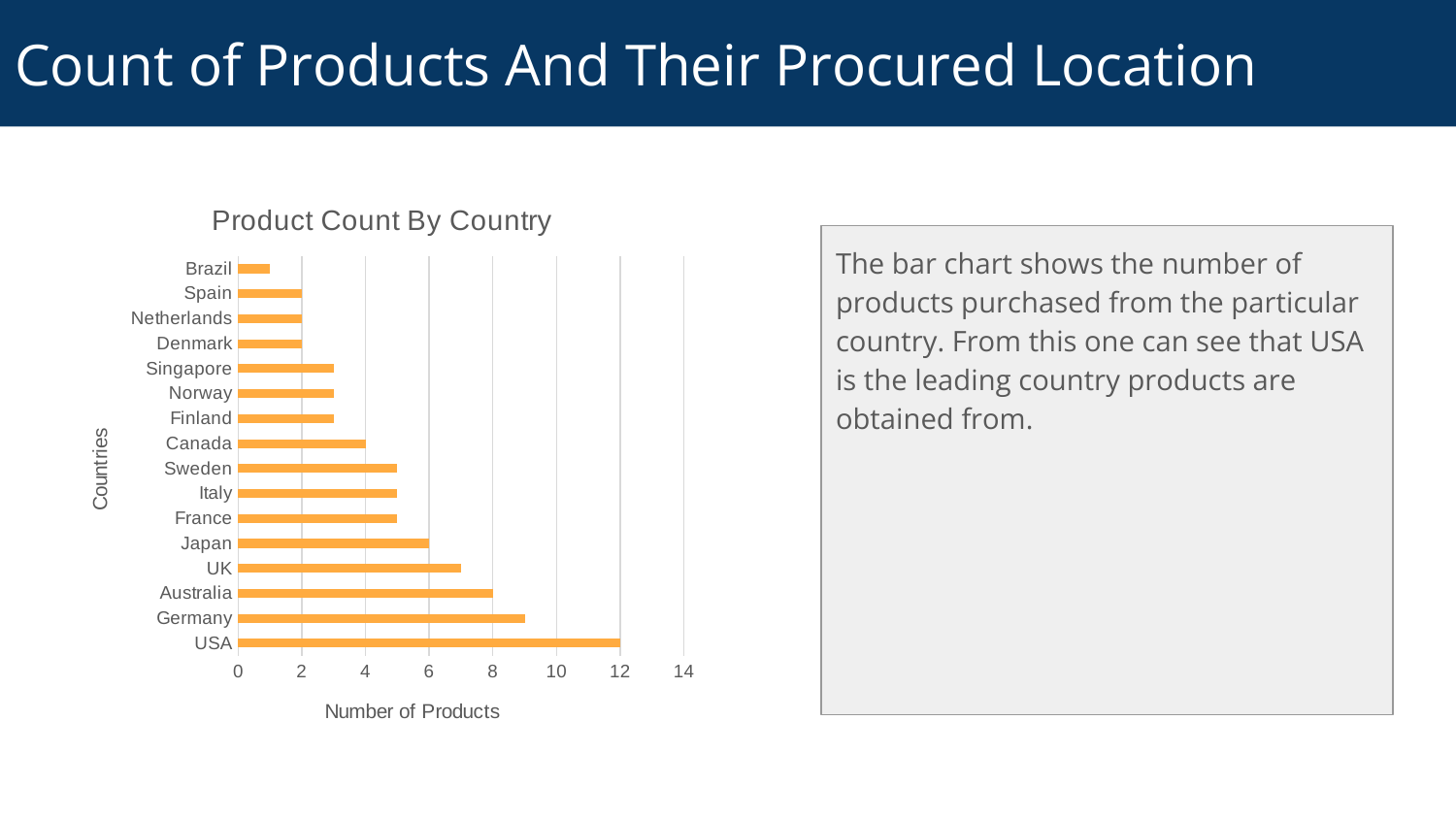

# Count of Products And Their Procured Location

### Chart: Product Count By Country

| Category | prodcount |
|---|---|
| USA | 12.0 |
| Germany | 9.0 |
| Australia | 8.0 |
| UK | 7.0 |
| Japan | 6.0 |
| France | 5.0 |
| Italy | 5.0 |
| Sweden | 5.0 |
| Canada | 4.0 |
| Finland | 3.0 |
| Norway | 3.0 |
| Singapore | 3.0 |
| Denmark | 2.0 |
| Netherlands | 2.0 |
| Spain | 2.0 |
| Brazil | 1.0 |
The bar chart shows the number of products purchased from the particular country. From this one can see that USA is the leading country products are obtained from.